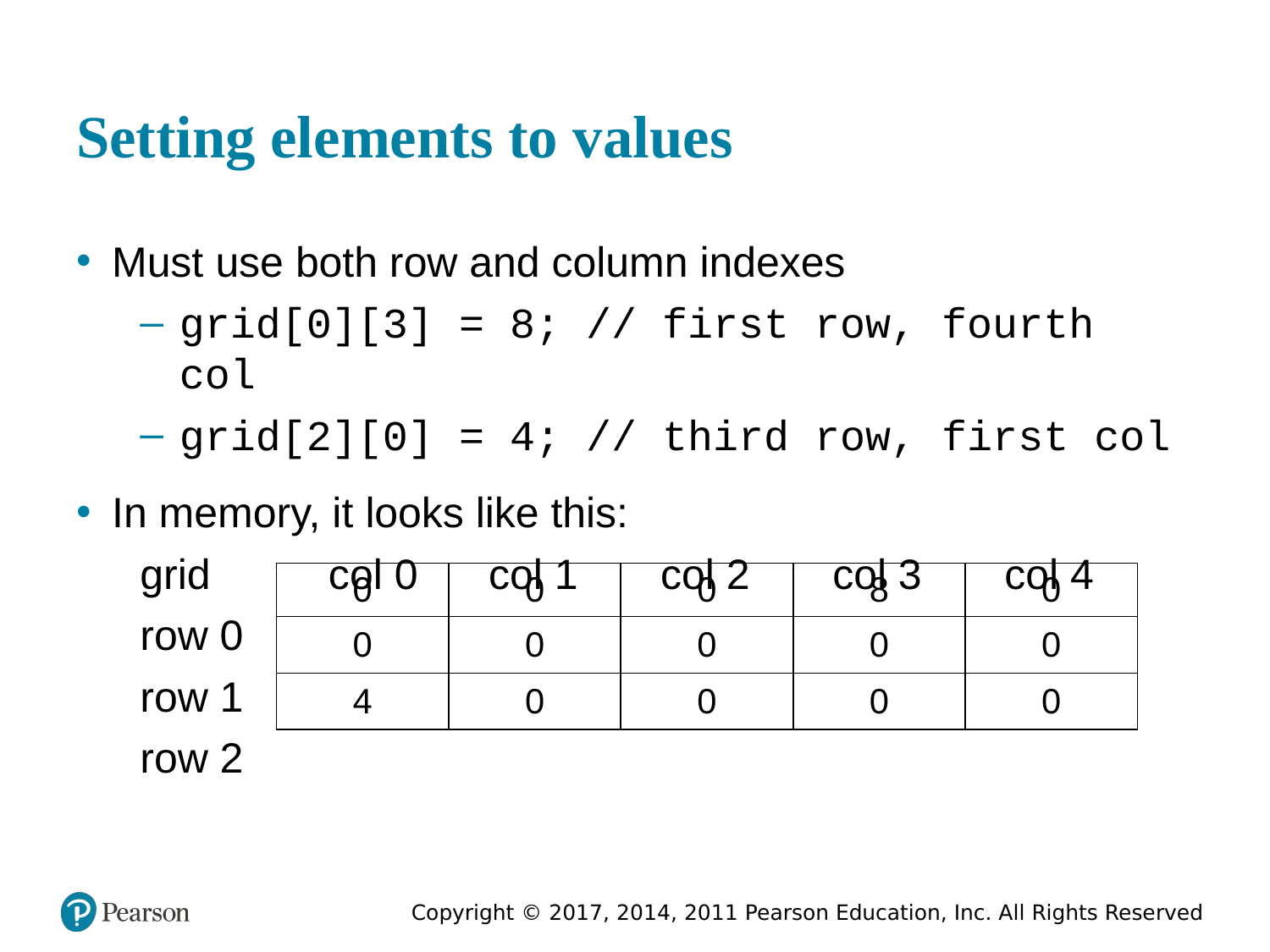

# Setting elements to values
Must use both row and column indexes
grid[0][3] = 8; // first row, fourth col
grid[2][0] = 4; // third row, first col
In memory, it looks like this:
grid          col 0      col 1       col 2       col 3       col 4
row 0
row 1
row 2
| 0 | 0 | 0 | 8 | 0 |
| --- | --- | --- | --- | --- |
| 0 | 0 | 0 | 0 | 0 |
| 4 | 0 | 0 | 0 | 0 |